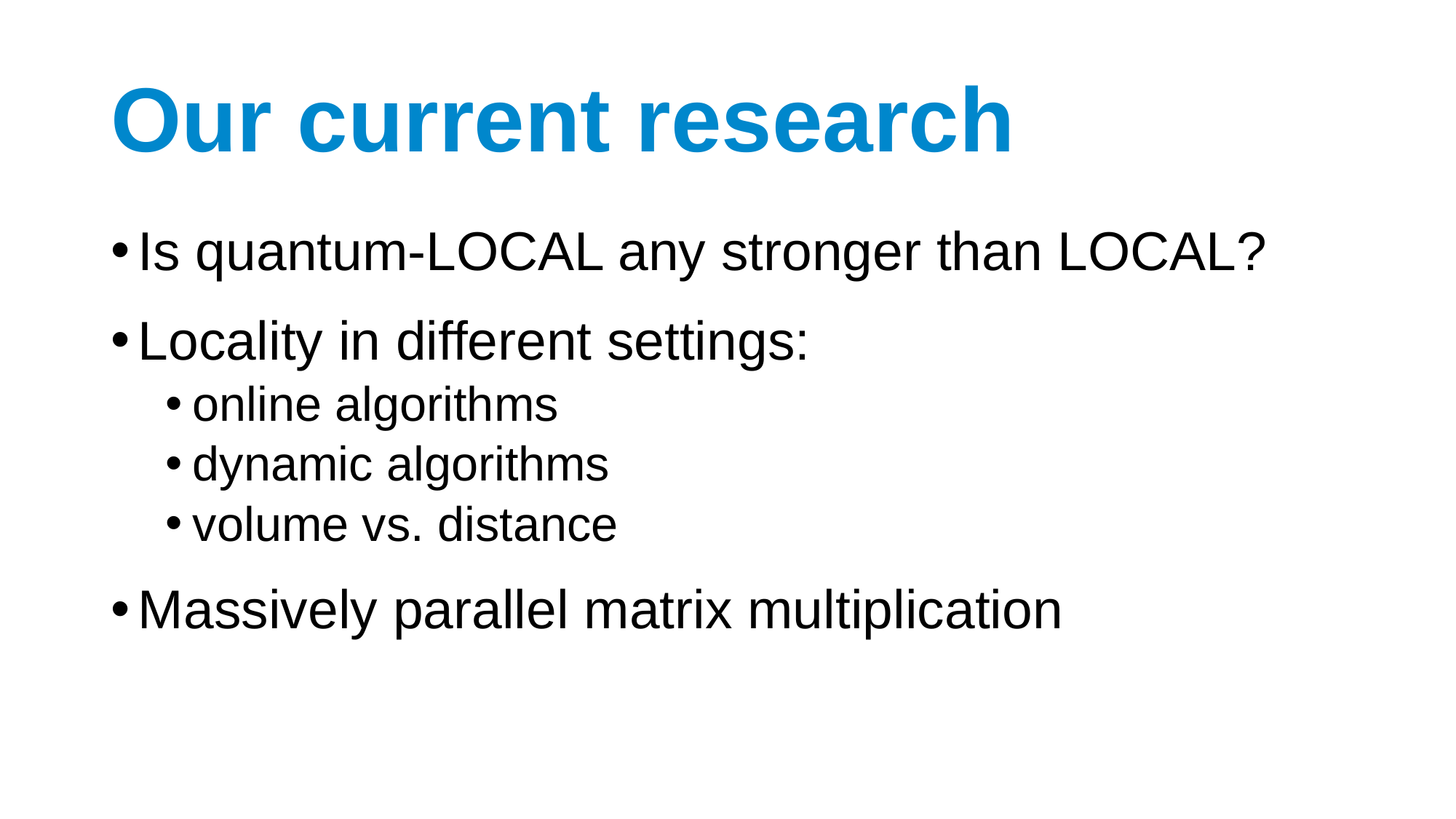

# Our current research
Is quantum-LOCAL any stronger than LOCAL?
Locality in different settings:
online algorithms
dynamic algorithms
volume vs. distance
Massively parallel matrix multiplication